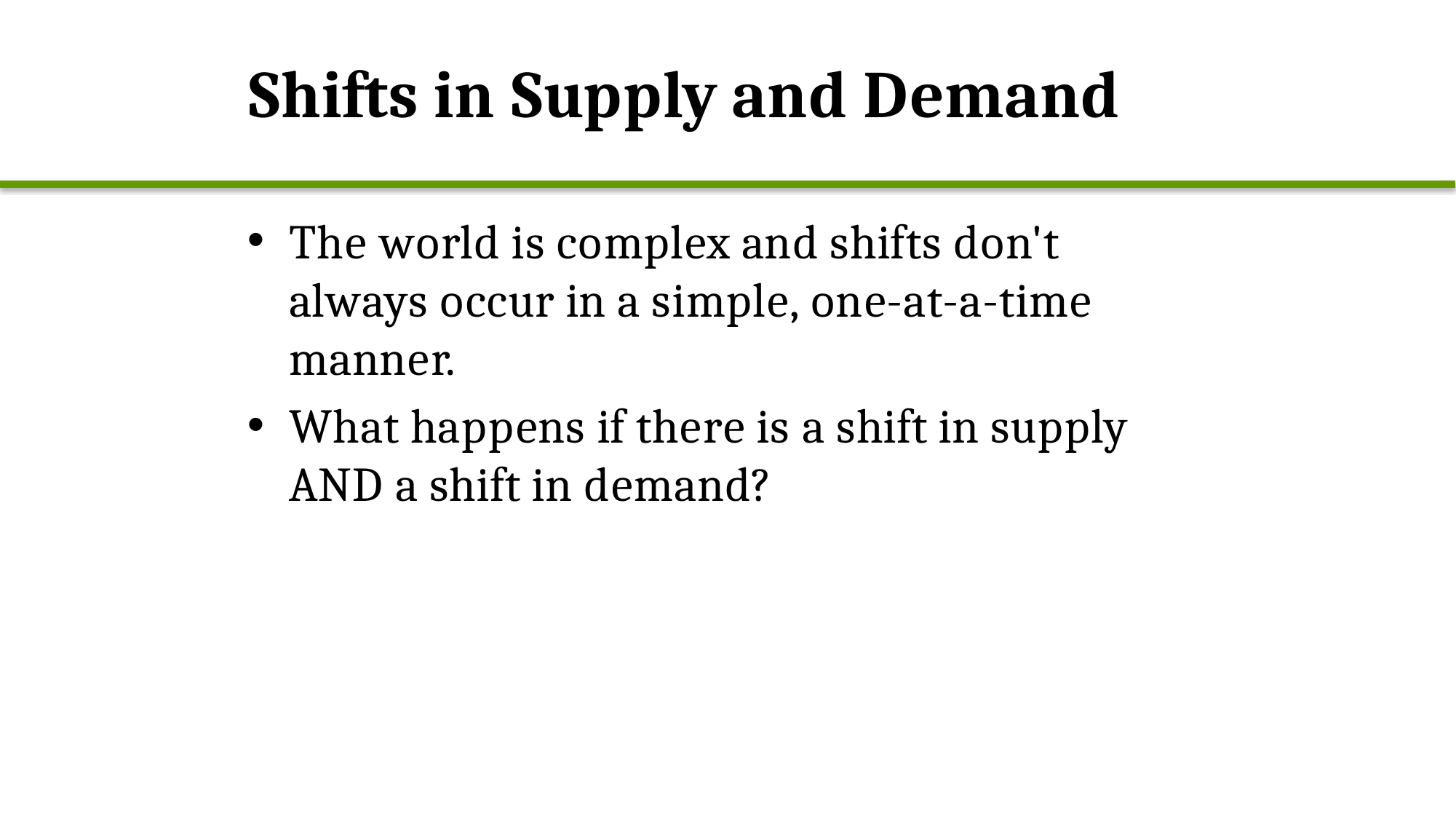

# Shifts in Supply and Demand
The world is complex and shifts don't always occur in a simple, one-at-a-time manner.
What happens if there is a shift in supply AND a shift in demand?